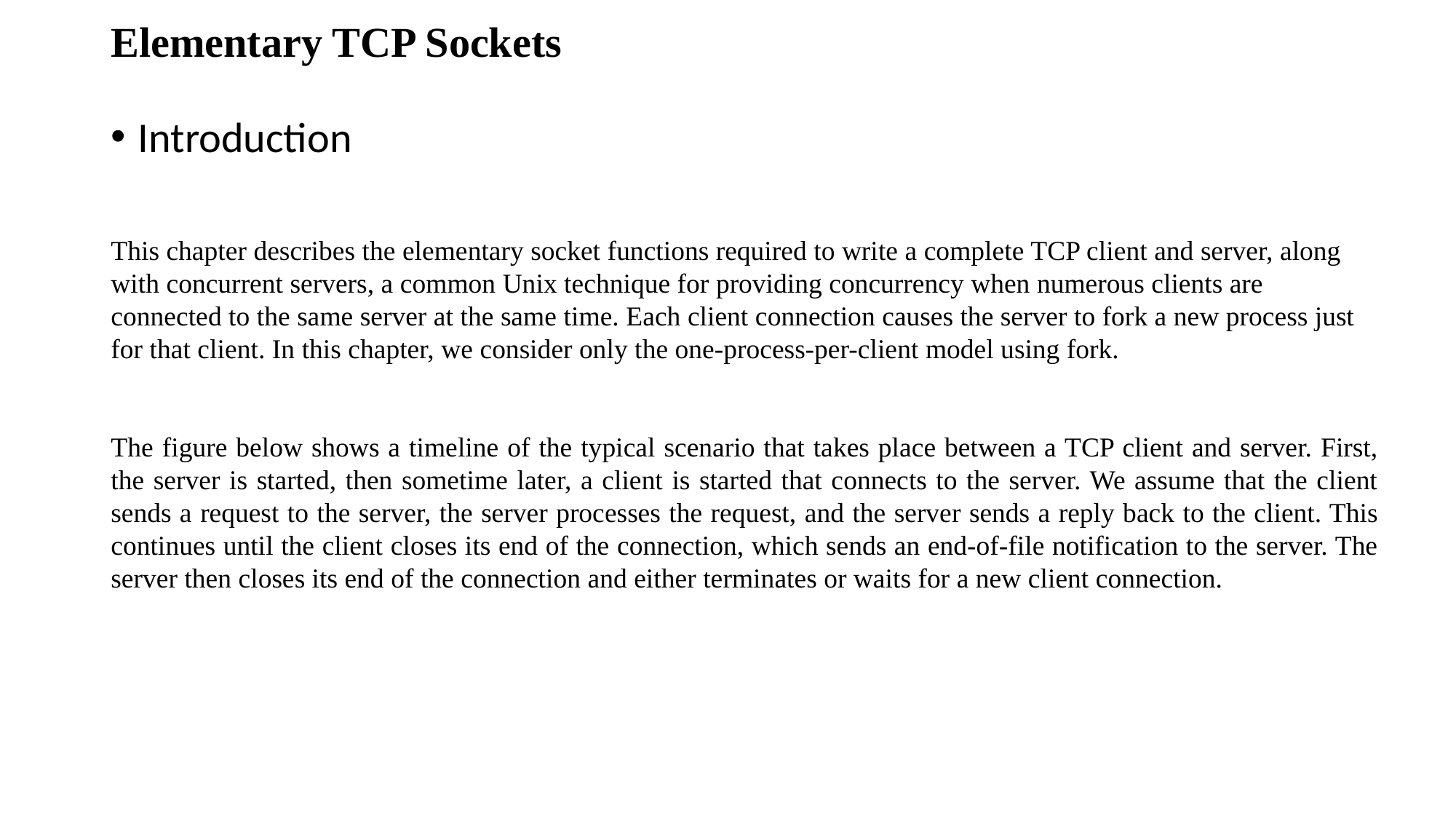

# Elementary TCP Sockets
Introduction

This chapter describes the elementary socket functions required to write a complete TCP client and server, along with concurrent servers, a common Unix technique for providing concurrency when numerous clients are connected to the same server at the same time. Each client connection causes the server to fork a new process just for that client. In this chapter, we consider only the one-process-per-client model using fork.

The figure below shows a timeline of the typical scenario that takes place between a TCP client and server. First, the server is started, then sometime later, a client is started that connects to the server. We assume that the client sends a request to the server, the server processes the request, and the server sends a reply back to the client. This continues until the client closes its end of the connection, which sends an end-of-file notification to the server. The server then closes its end of the connection and either terminates or waits for a new client connection.